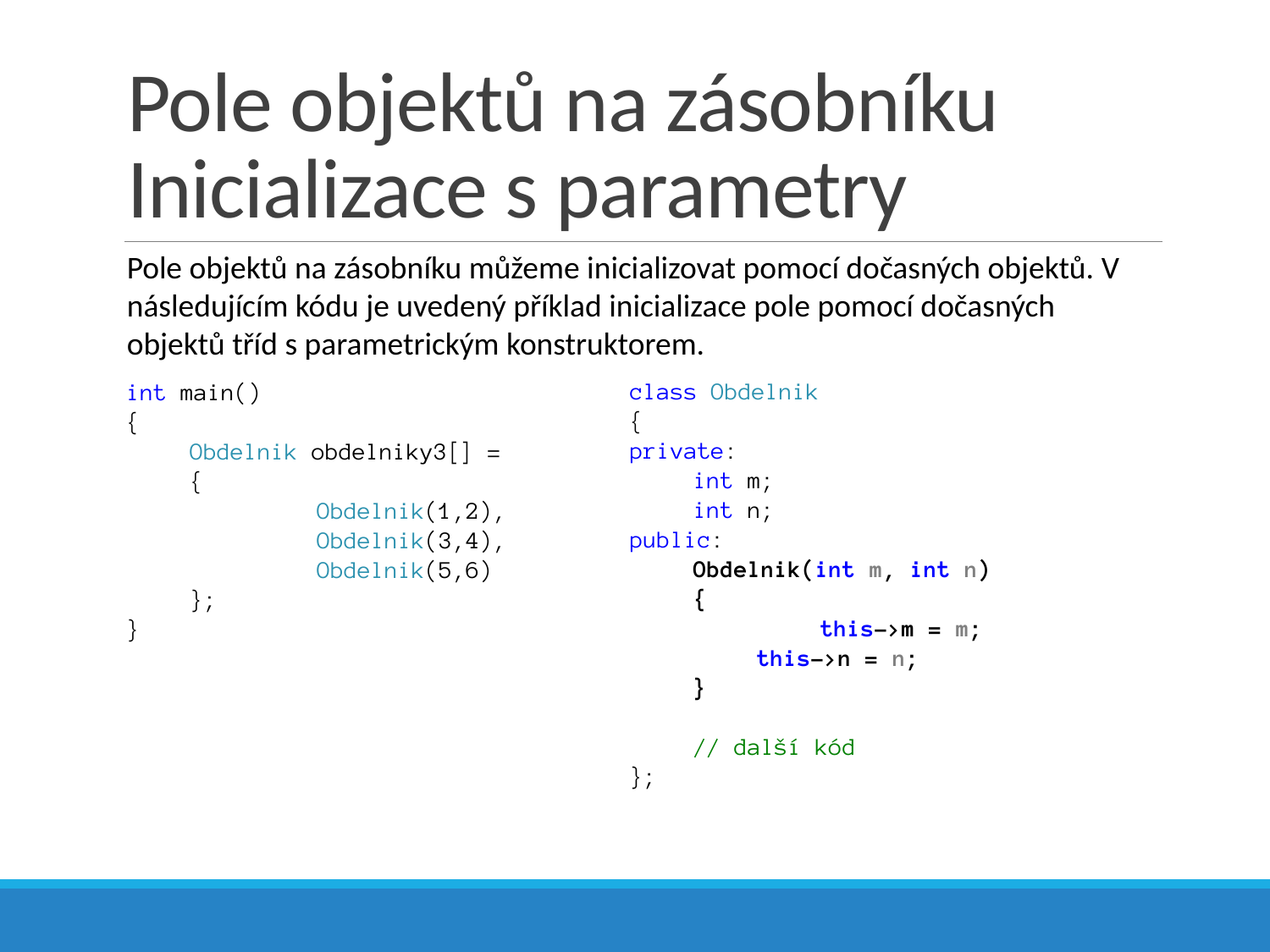

# Pole objektů na zásobníku Inicializace s parametry
Pole objektů na zásobníku můžeme inicializovat pomocí dočasných objektů. V následujícím kódu je uvedený příklad inicializace pole pomocí dočasných objektů tříd s parametrickým konstruktorem.
class Obdelnik
{
private:
int m;
int n;
public:
Obdelnik(int m, int n)
{
	this->m = m;
this->n = n;
}

// další kód
};
int main()
{
Obdelnik obdelniky3[] =
{
 	Obdelnik(1,2),
	Obdelnik(3,4),
	Obdelnik(5,6)
};
}